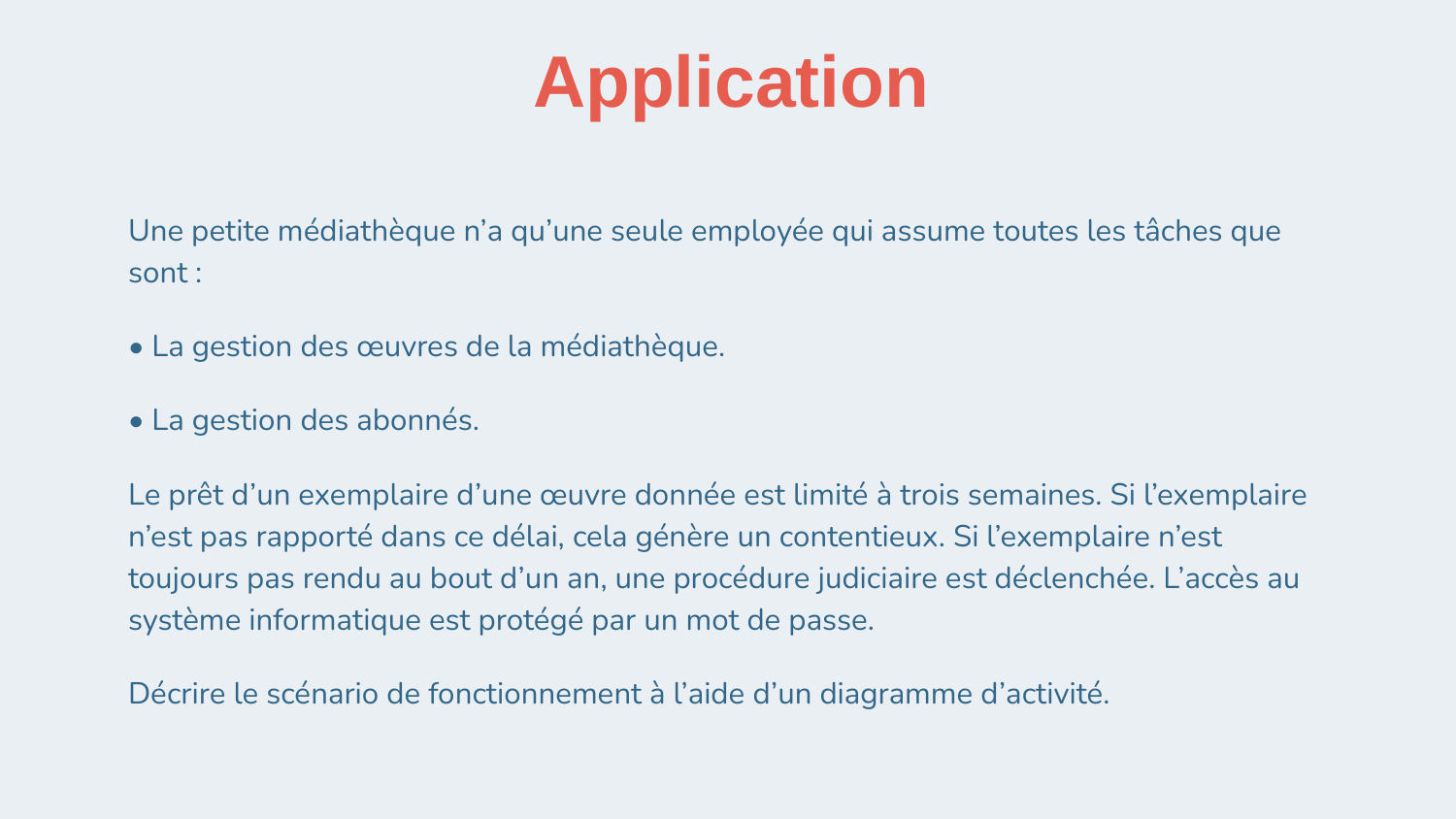

# Application
Une petite médiathèque n’a qu’une seule employée qui assume toutes les tâches que sont :
• La gestion des œuvres de la médiathèque.
• La gestion des abonnés.
Le prêt d’un exemplaire d’une œuvre donnée est limité à trois semaines. Si l’exemplaire n’est pas rapporté dans ce délai, cela génère un contentieux. Si l’exemplaire n’est toujours pas rendu au bout d’un an, une procédure judiciaire est déclenchée. L’accès au système informatique est protégé par un mot de passe.
Décrire le scénario de fonctionnement à l’aide d’un diagramme d’activité.